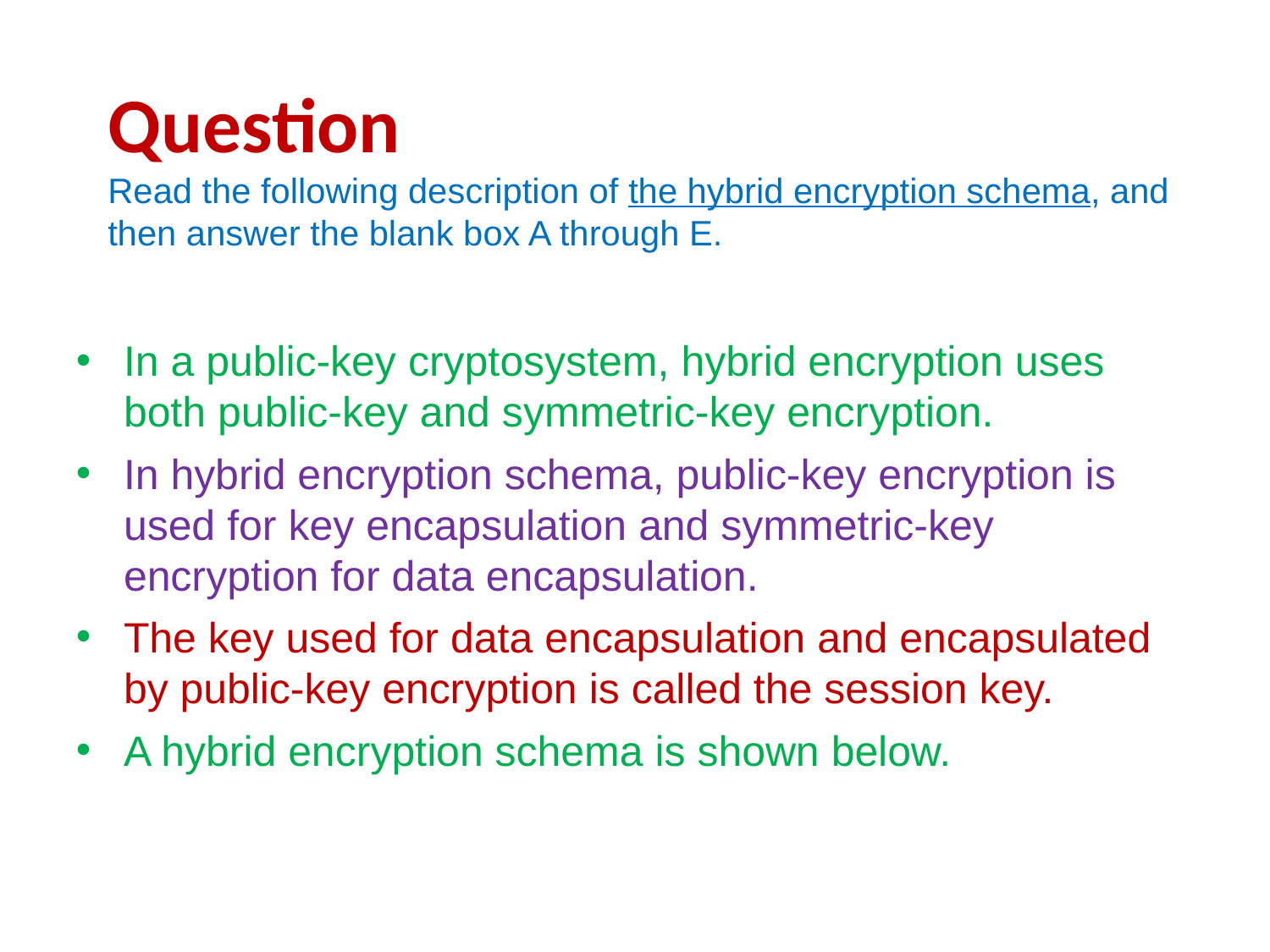

Question
Read the following description of the hybrid encryption schema, and then answer the blank box A through E.
In a public-key cryptosystem, hybrid encryption uses both public-key and symmetric-key encryption.
In hybrid encryption schema, public-key encryption is used for key encapsulation and symmetric-key encryption for data encapsulation.
The key used for data encapsulation and encapsulated by public-key encryption is called the session key.
A hybrid encryption schema is shown below.